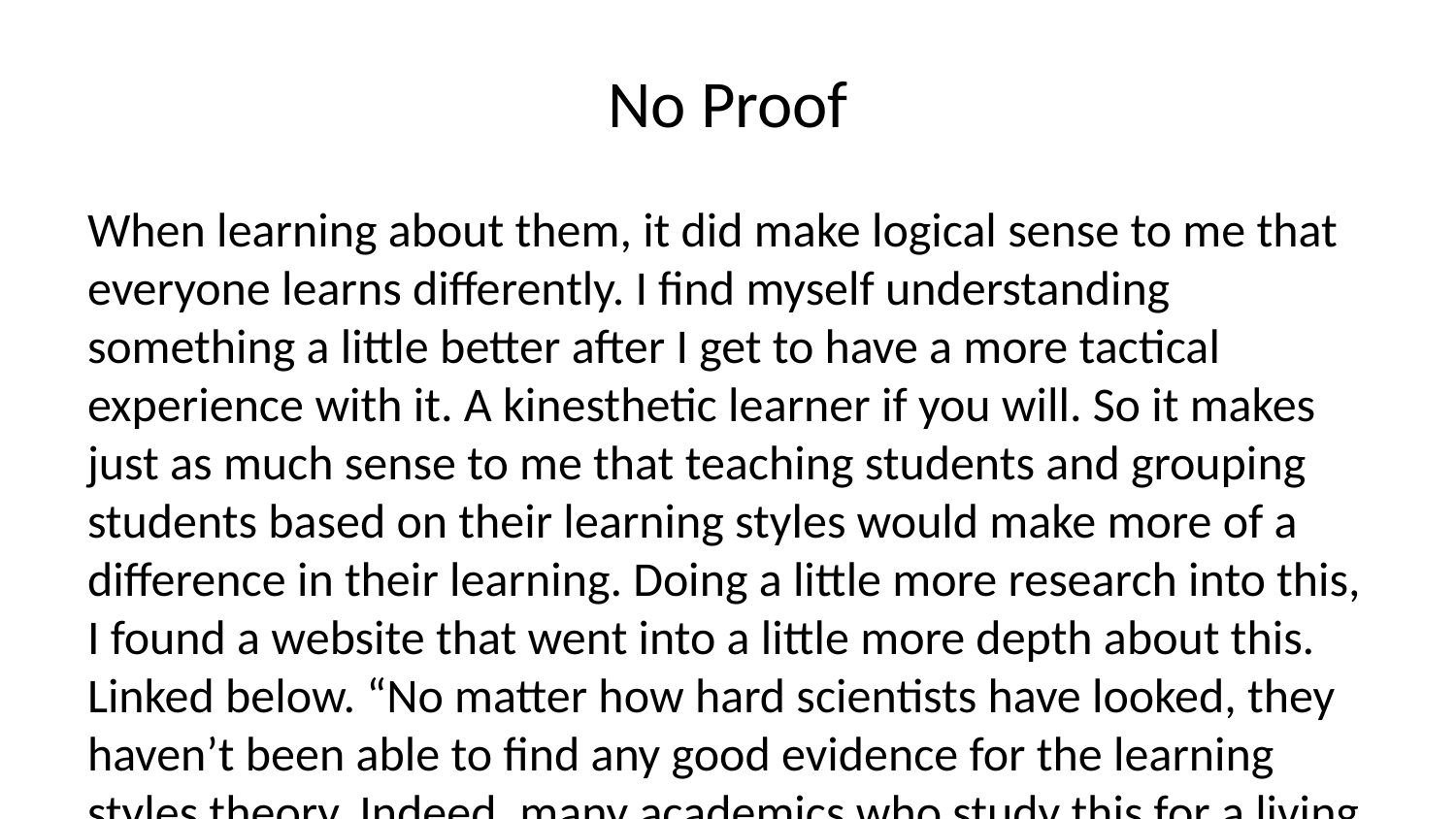

# No Proof
When learning about them, it did make logical sense to me that everyone learns differently. I find myself understanding something a little better after I get to have a more tactical experience with it. A kinesthetic learner if you will. So it makes just as much sense to me that teaching students and grouping students based on their learning styles would make more of a difference in their learning. Doing a little more research into this, I found a website that went into a little more depth about this. Linked below. “No matter how hard scientists have looked, they haven’t been able to find any good evidence for the learning styles theory. Indeed, many academics who study this for a living consider learning styles to be one of the biggest myths in education” (Patrick Carroll). And I guess this also makes sense. While the hypothesis of learning styles follows a logical pattern of styles of learning that do exist (visual, auditory, reading & writing, kinesthetic), it has not been proven that engaging students in these ways and heighting their “learning style” actually increased their learning.